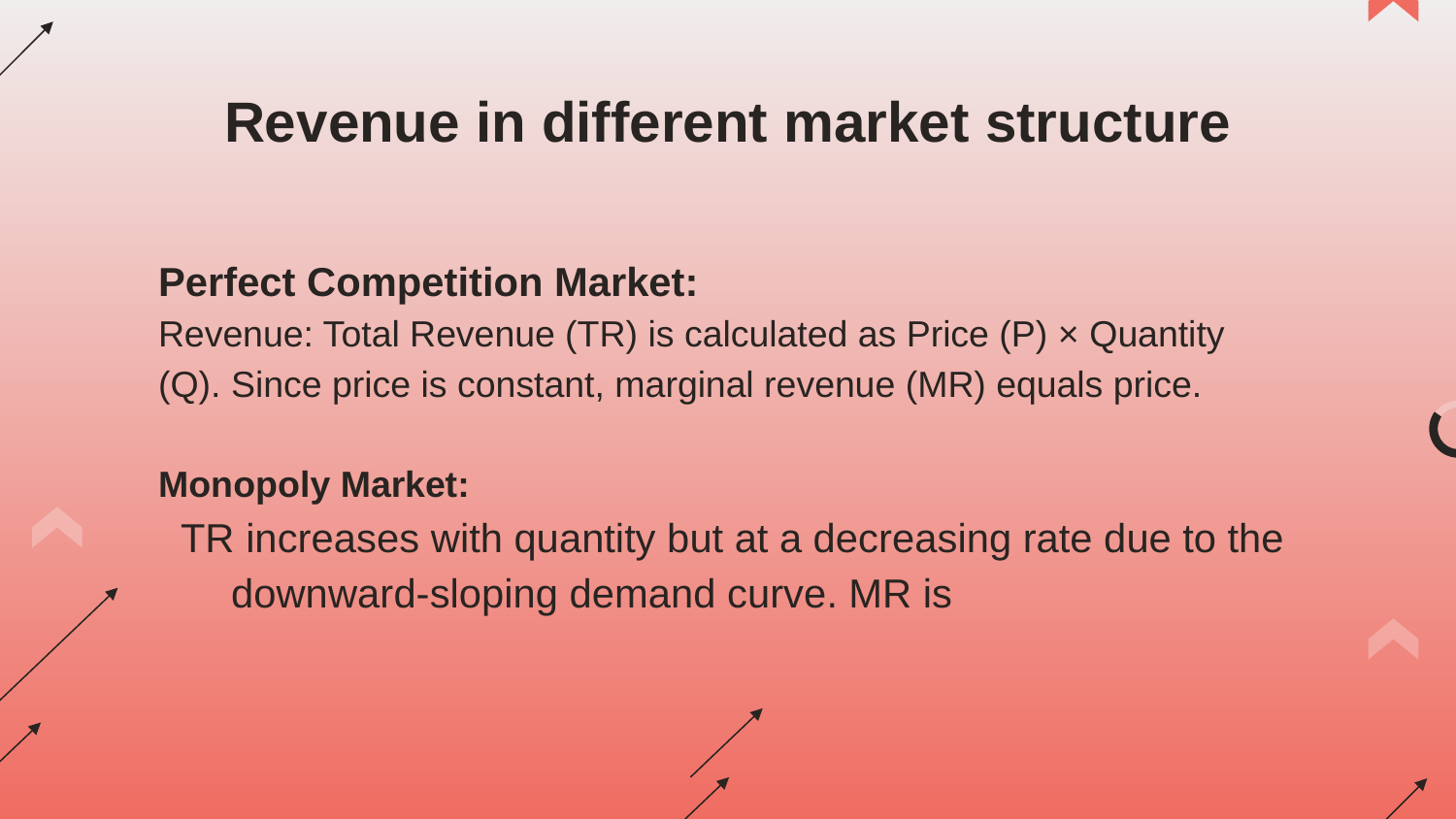

# Revenue in different market structure
Perfect Competition Market:
Revenue: Total Revenue (TR) is calculated as Price (P) × Quantity (Q). Since price is constant, marginal revenue (MR) equals price.

Monopoly Market:
TR increases with quantity but at a decreasing rate due to the downward-sloping demand curve. MR is